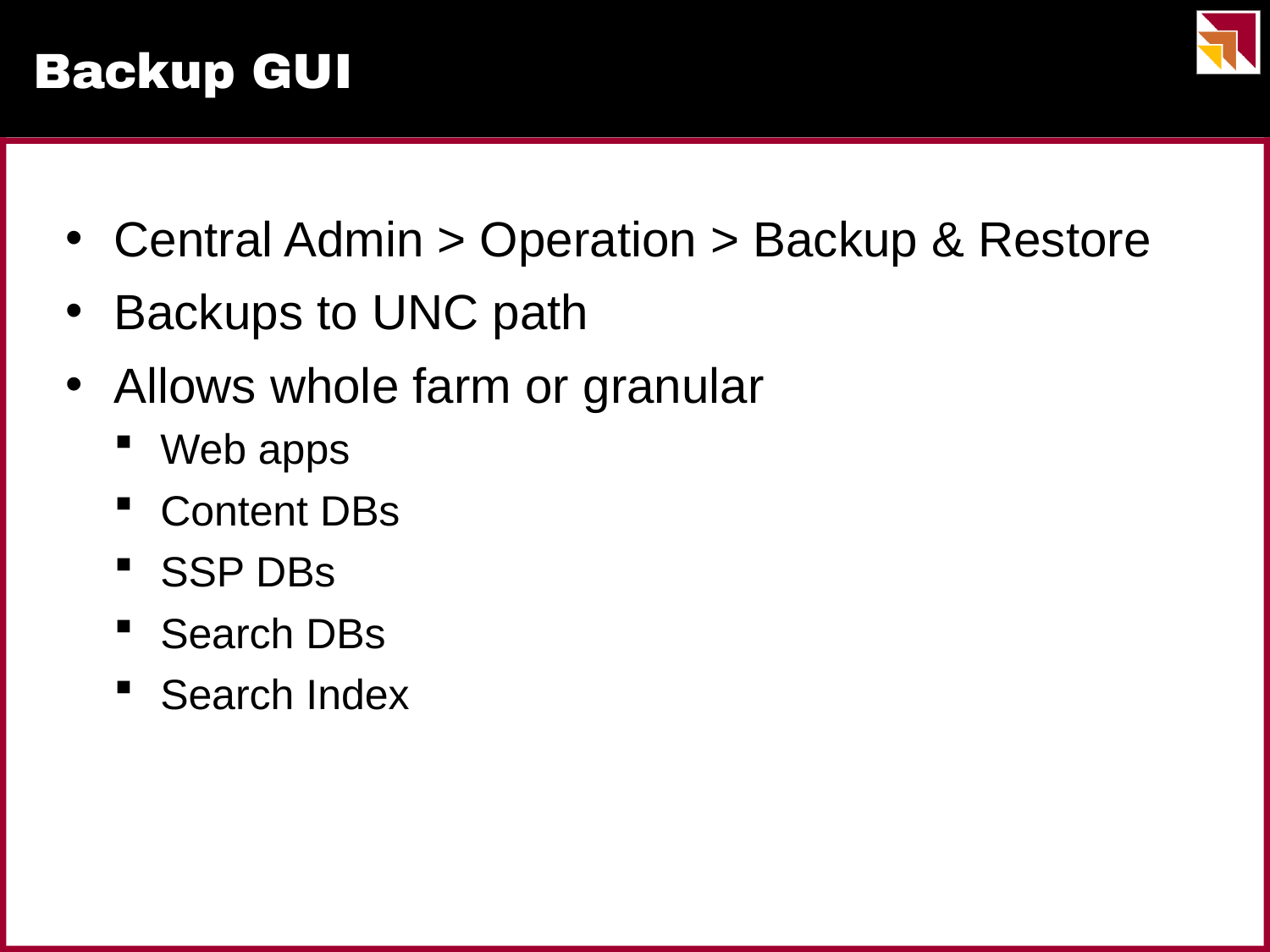

# Backup GUI
Central Admin > Operation > Backup & Restore
Backups to UNC path
Allows whole farm or granular
Web apps
Content DBs
SSP DBs
Search DBs
Search Index